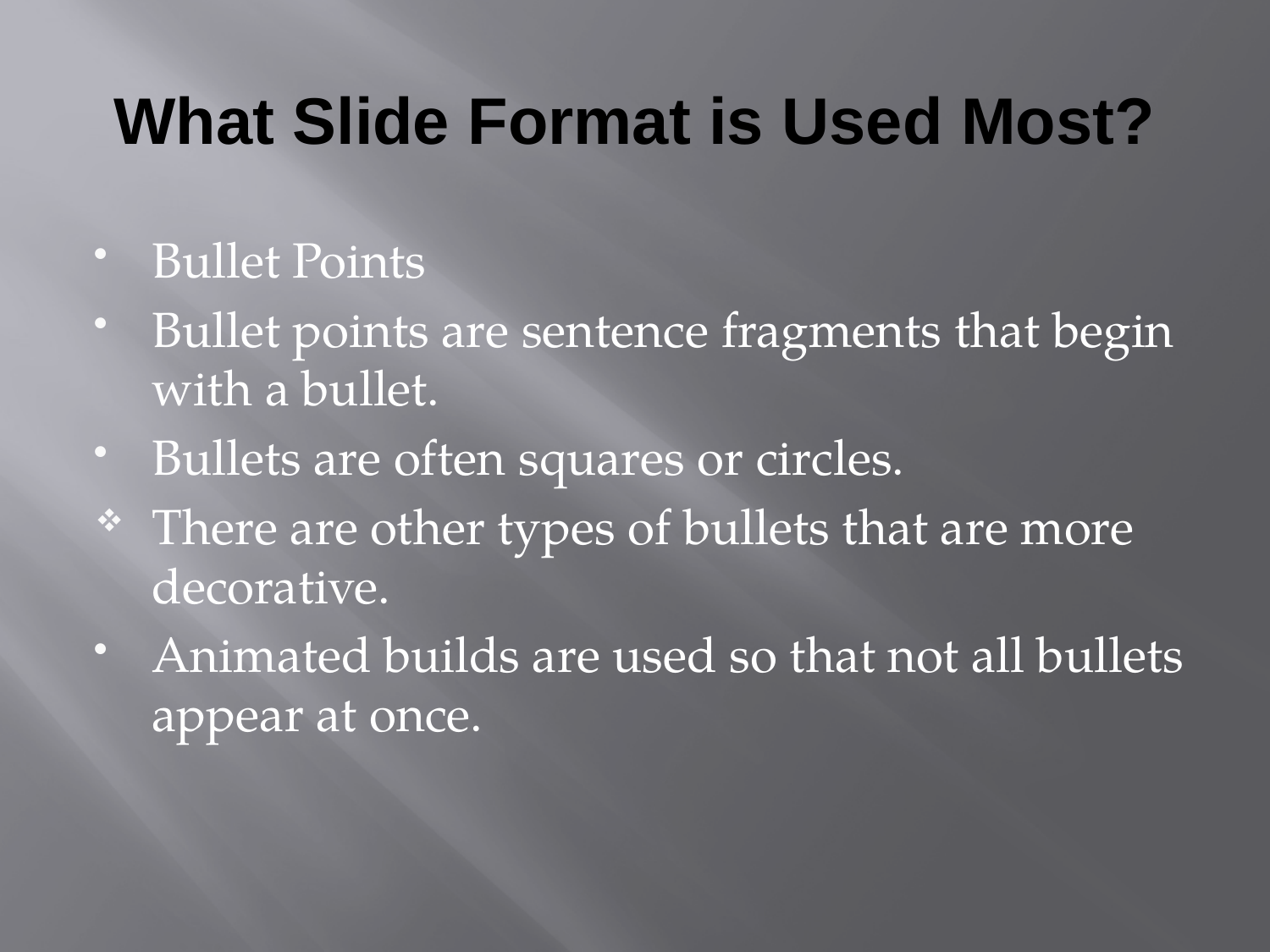

# What Slide Format is Used Most?
Bullet Points
Bullet points are sentence fragments that begin with a bullet.
Bullets are often squares or circles.
There are other types of bullets that are more decorative.
Animated builds are used so that not all bullets appear at once.